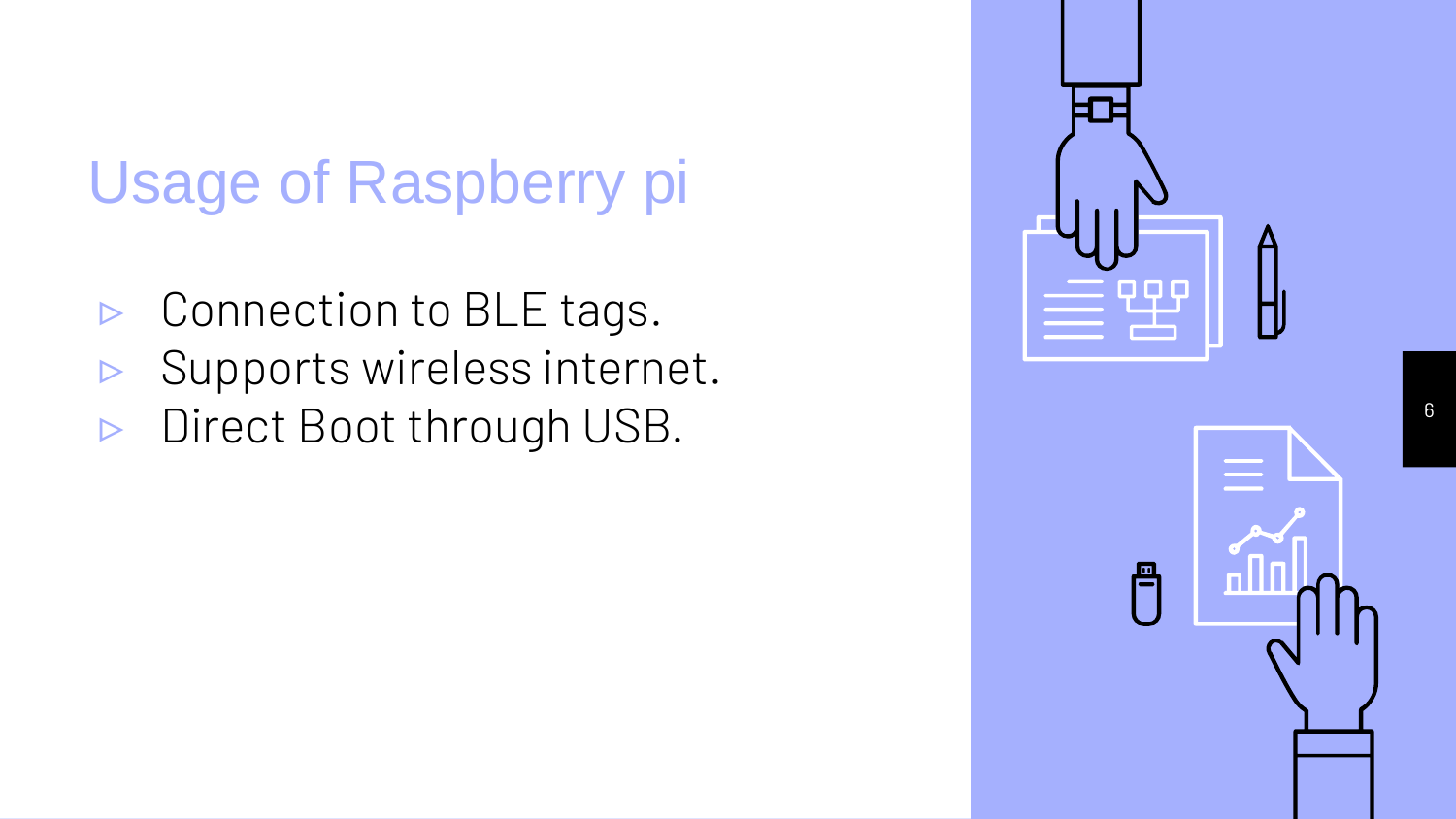

# Usage of Raspberry pi
Connection to BLE tags.
Supports wireless internet.
Direct Boot through USB.
6